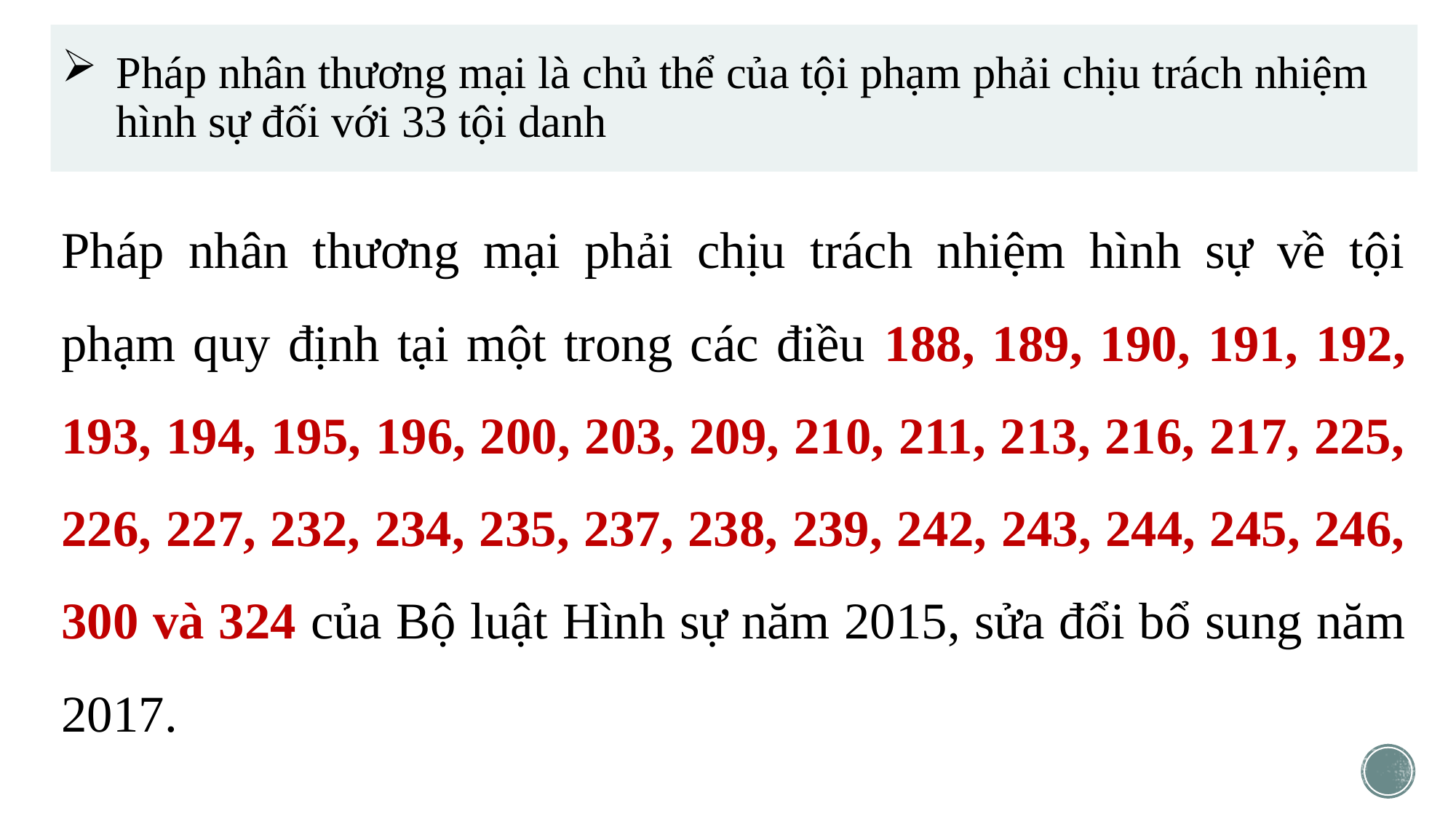

# Pháp nhân thương mại là chủ thể của tội phạm phải chịu trách nhiệm hình sự đối với 33 tội danh
Pháp nhân thương mại phải chịu trách nhiệm hình sự về tội phạm quy định tại một trong các điều 188, 189, 190, 191, 192, 193, 194, 195, 196, 200, 203, 209, 210, 211, 213, 216, 217, 225, 226, 227, 232, 234, 235, 237, 238, 239, 242, 243, 244, 245, 246, 300 và 324 của Bộ luật Hình sự năm 2015, sửa đổi bổ sung năm 2017.